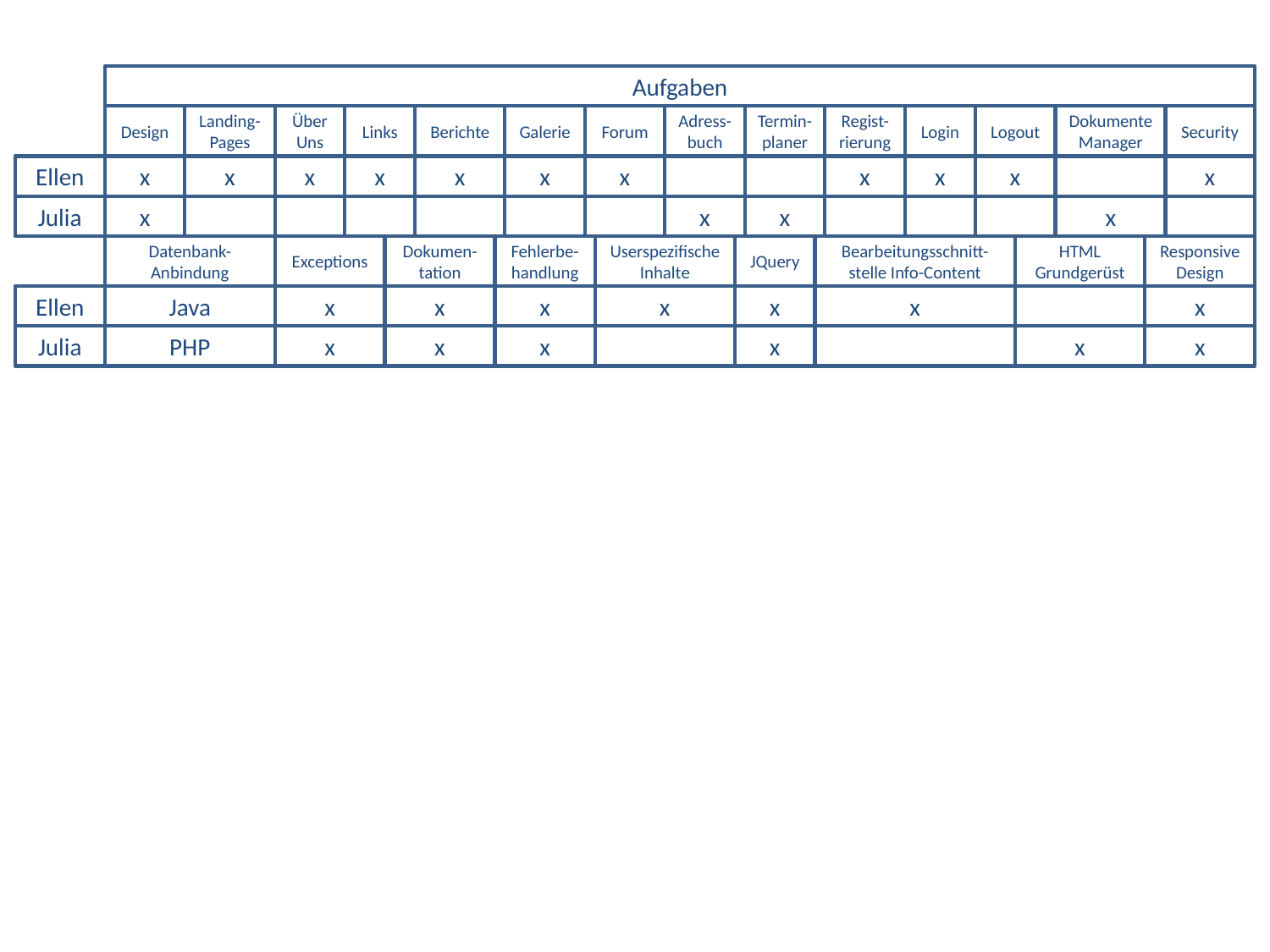

Aufgaben
Design
Landing-Pages
Über Uns
Links
Berichte
Galerie
Forum
Adress-buch
Termin-planer
Regist-rierung
Login
Logout
Dokumente Manager
Security
Ellen
x
x
x
x
x
x
x

x
x
x

x
Julia
x

x
x

x

Datenbank-Anbindung
Exceptions
Dokumen-tation
Fehlerbe-handlung
Userspezifische Inhalte
JQuery
Bearbeitungsschnitt-stelle Info-Content
HTML Grundgerüst
Responsive Design
Ellen
Java
x
x
x
x
x
x

x
Julia
PHP
x
x
x

x

x
x